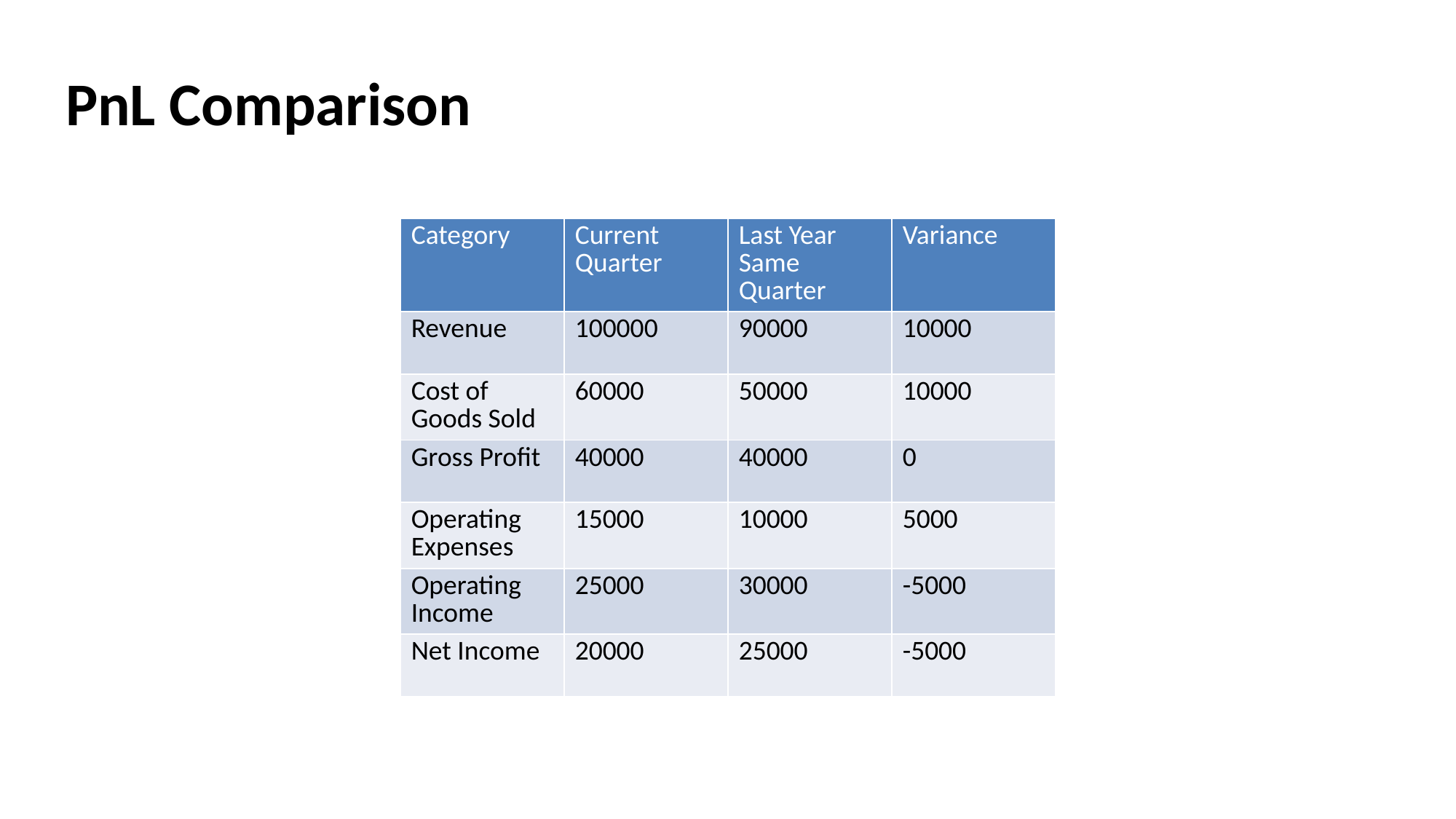

# PnL Comparison
| Category | Current Quarter | Last Year Same Quarter | Variance |
| --- | --- | --- | --- |
| Revenue | 100000 | 90000 | 10000 |
| Cost of Goods Sold | 60000 | 50000 | 10000 |
| Gross Profit | 40000 | 40000 | 0 |
| Operating Expenses | 15000 | 10000 | 5000 |
| Operating Income | 25000 | 30000 | -5000 |
| Net Income | 20000 | 25000 | -5000 |